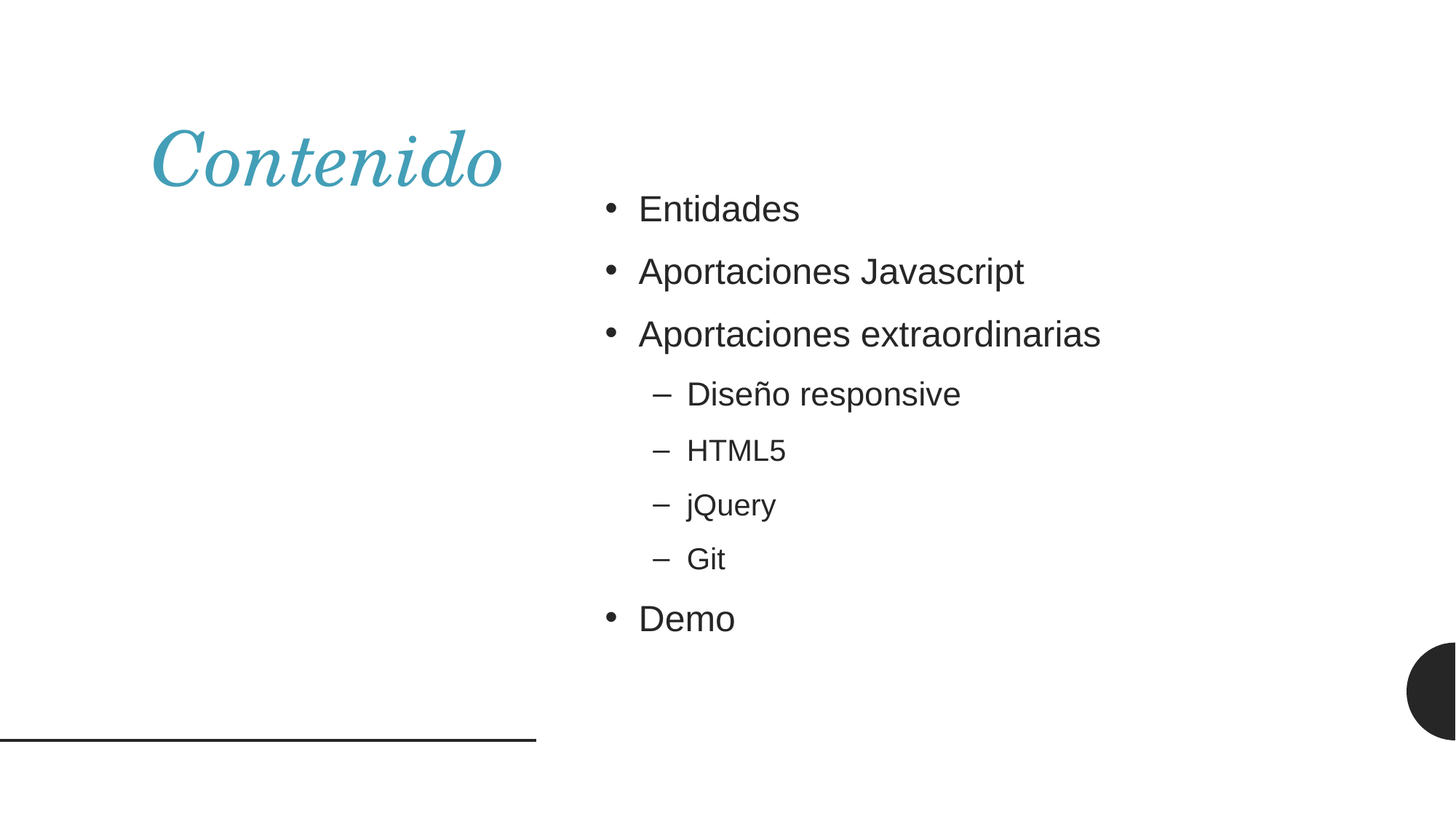

# Contenido
Entidades
Aportaciones Javascript
Aportaciones extraordinarias
Diseño responsive
HTML5
jQuery
Git
Demo